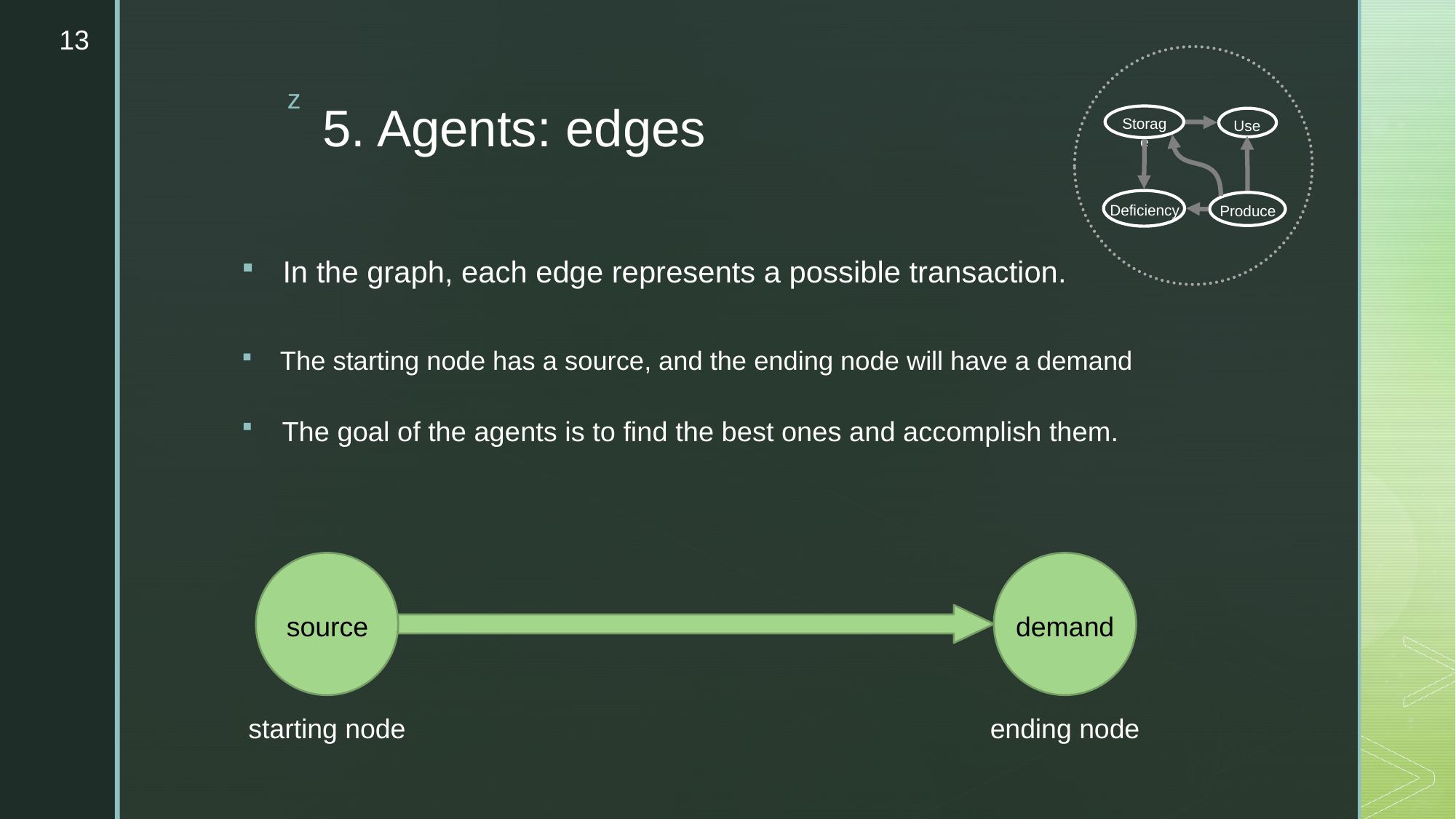

13

# 5. Agents: edges

Storage
Use

Deficiency
Produce
In the graph, each edge represents a possible transaction.
The starting node has a source, and the ending node will have a demand
The goal of the agents is to find the best ones and accomplish them.

source
demand

starting node
ending node